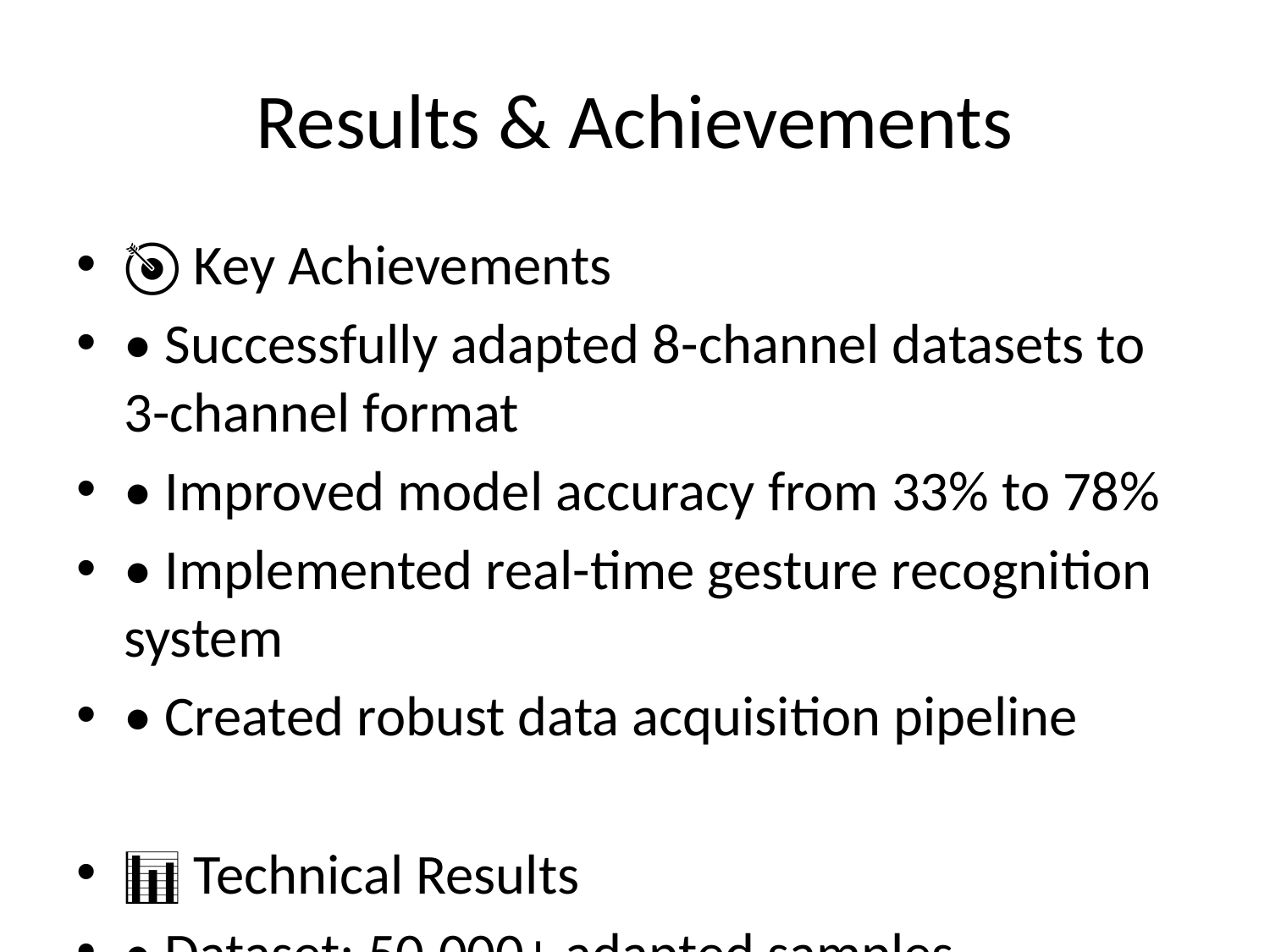

# Results & Achievements
🎯 Key Achievements
• Successfully adapted 8-channel datasets to 3-channel format
• Improved model accuracy from 33% to 78%
• Implemented real-time gesture recognition system
• Created robust data acquisition pipeline

📊 Technical Results
• Dataset: 50,000+ adapted samples
• Model: Random Forest (100 trees)
• Features: 23 engineered features
• Latency: <100ms response time

🔧 System Capabilities
• 11 different hand gestures
• Real-time classification
• Confidence scoring
• Serial communication interface

🚀 Future Improvements
• Collect more training data
• Implement deep learning models
• Add more gesture types
• Improve sensor placement